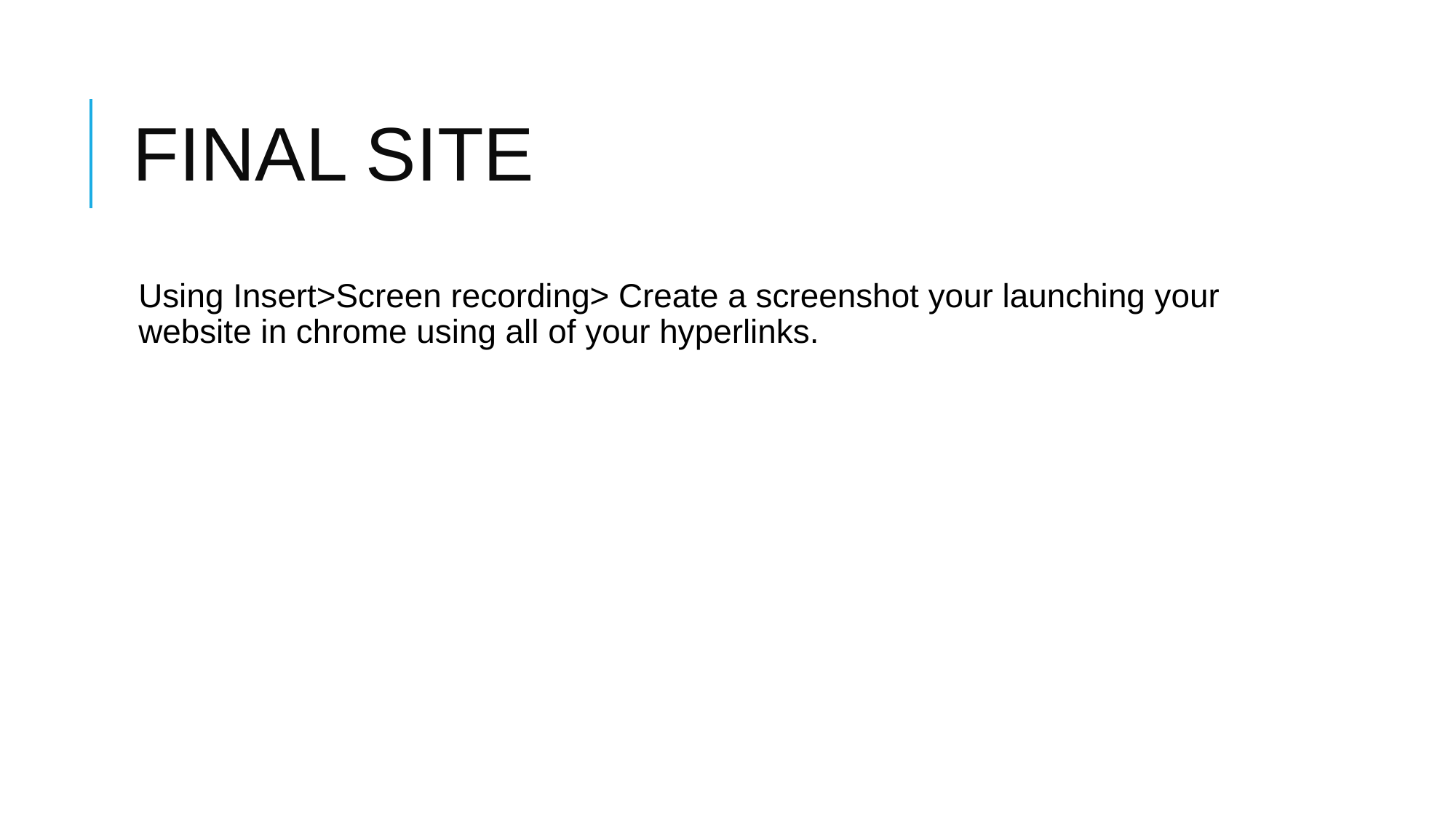

# FINAL SITE
Using Insert>Screen recording> Create a screenshot your launching your website in chrome using all of your hyperlinks.